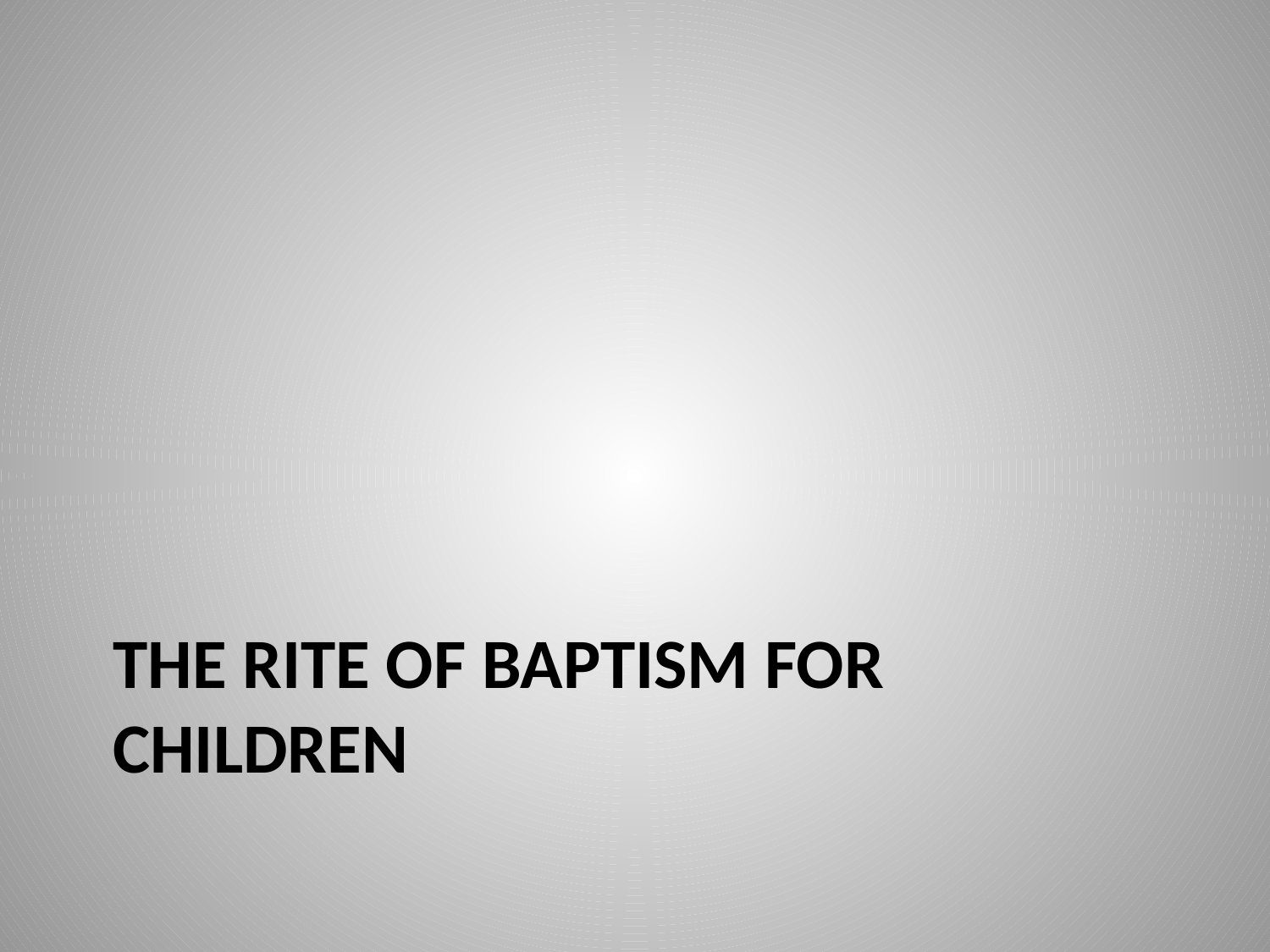

# The Rite of Baptism for Children